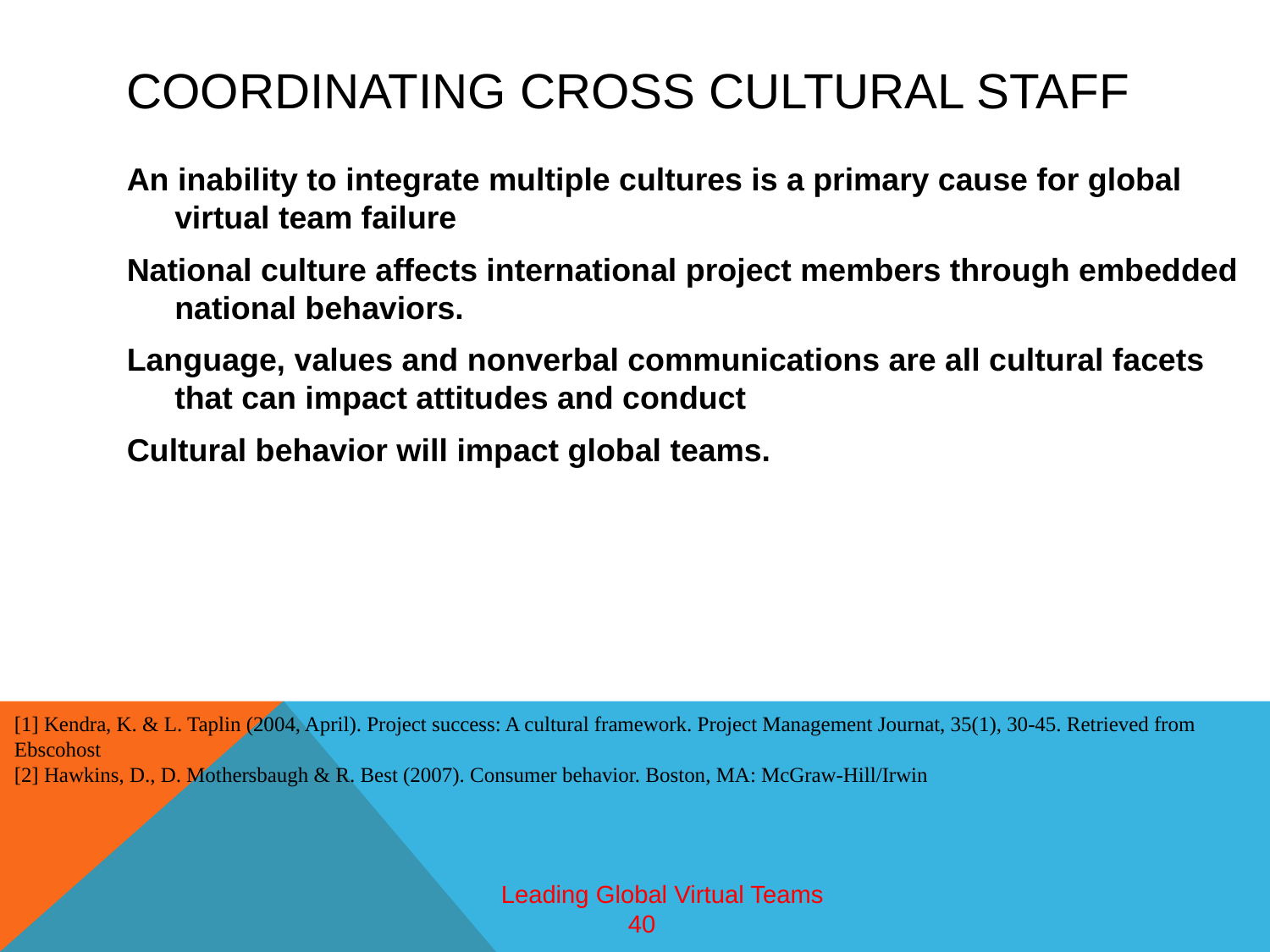

# coordinating cross cultural staff
An inability to integrate multiple cultures is a primary cause for global virtual team failure
National culture affects international project members through embedded national behaviors.
Language, values and nonverbal communications are all cultural facets that can impact attitudes and conduct
Cultural behavior will impact global teams.
[1] Kendra, K. & L. Taplin (2004, April). Project success: A cultural framework. Project Management Journat, 35(1), 30-45. Retrieved from Ebscohost
[2] Hawkins, D., D. Mothersbaugh & R. Best (2007). Consumer behavior. Boston, MA: McGraw-Hill/Irwin